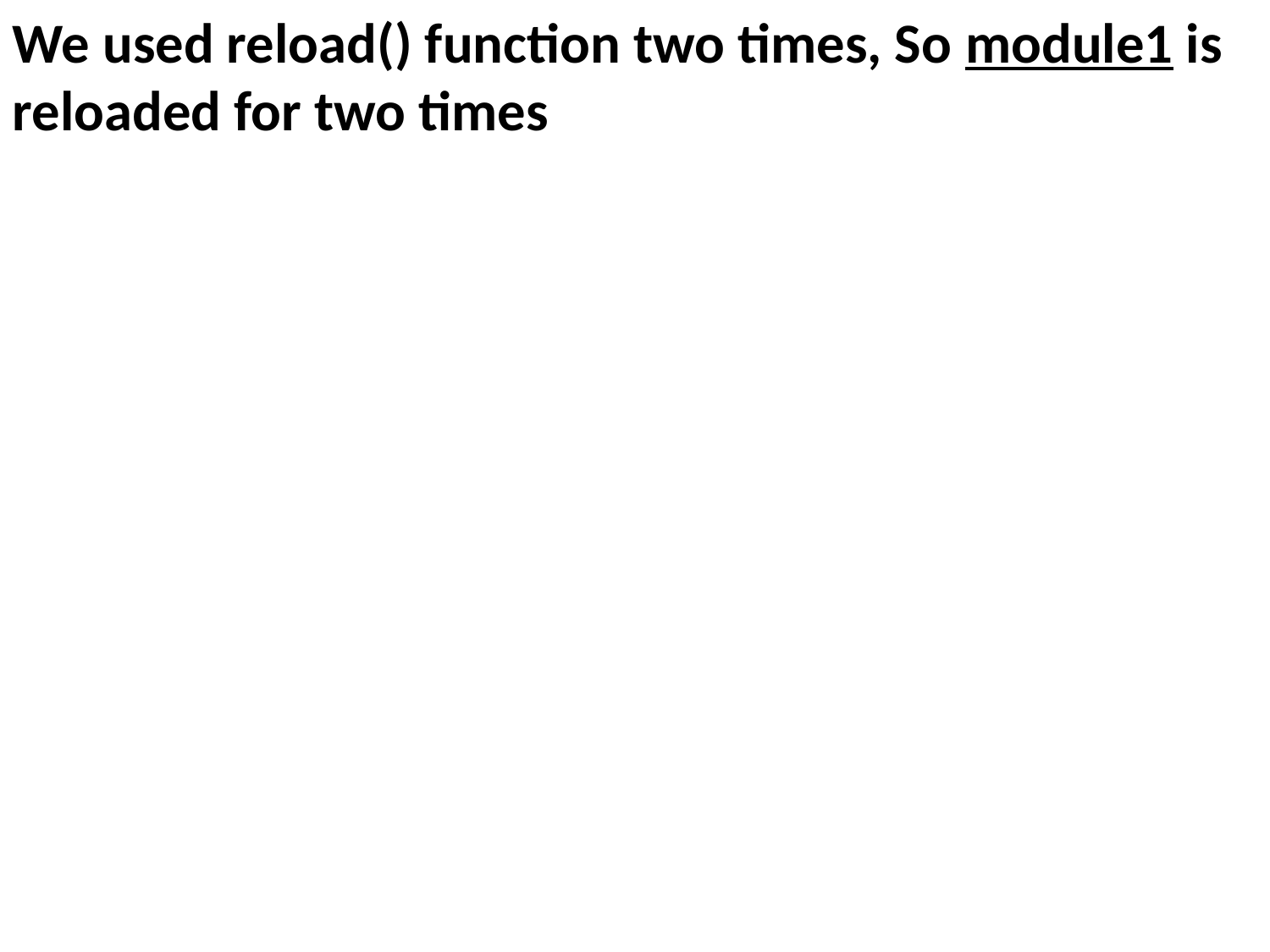

We used reload() function two times, So module1 is reloaded for two times